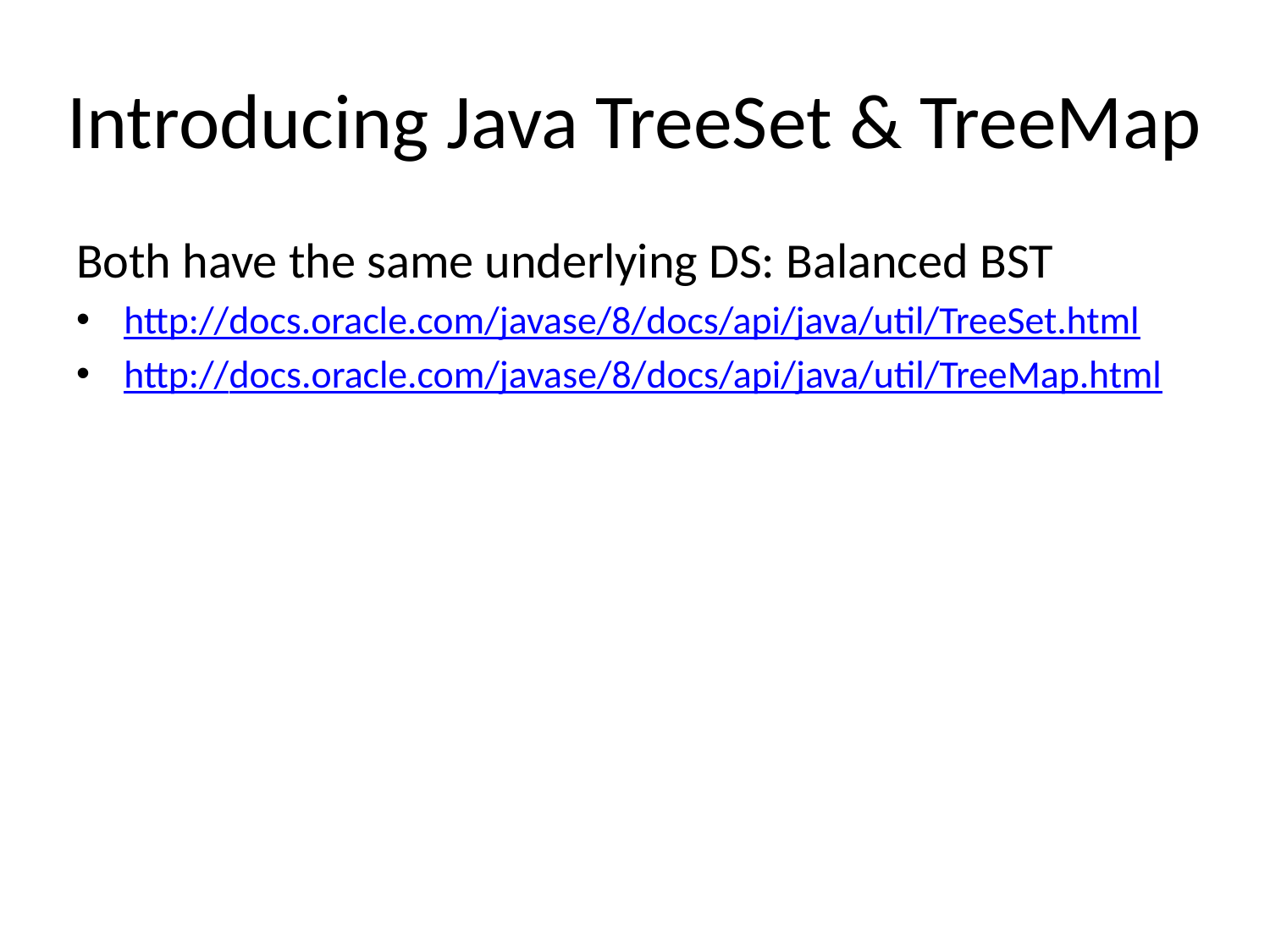

# Introducing Java TreeSet & TreeMap
Both have the same underlying DS: Balanced BST
http://docs.oracle.com/javase/8/docs/api/java/util/TreeSet.html
http://docs.oracle.com/javase/8/docs/api/java/util/TreeMap.html